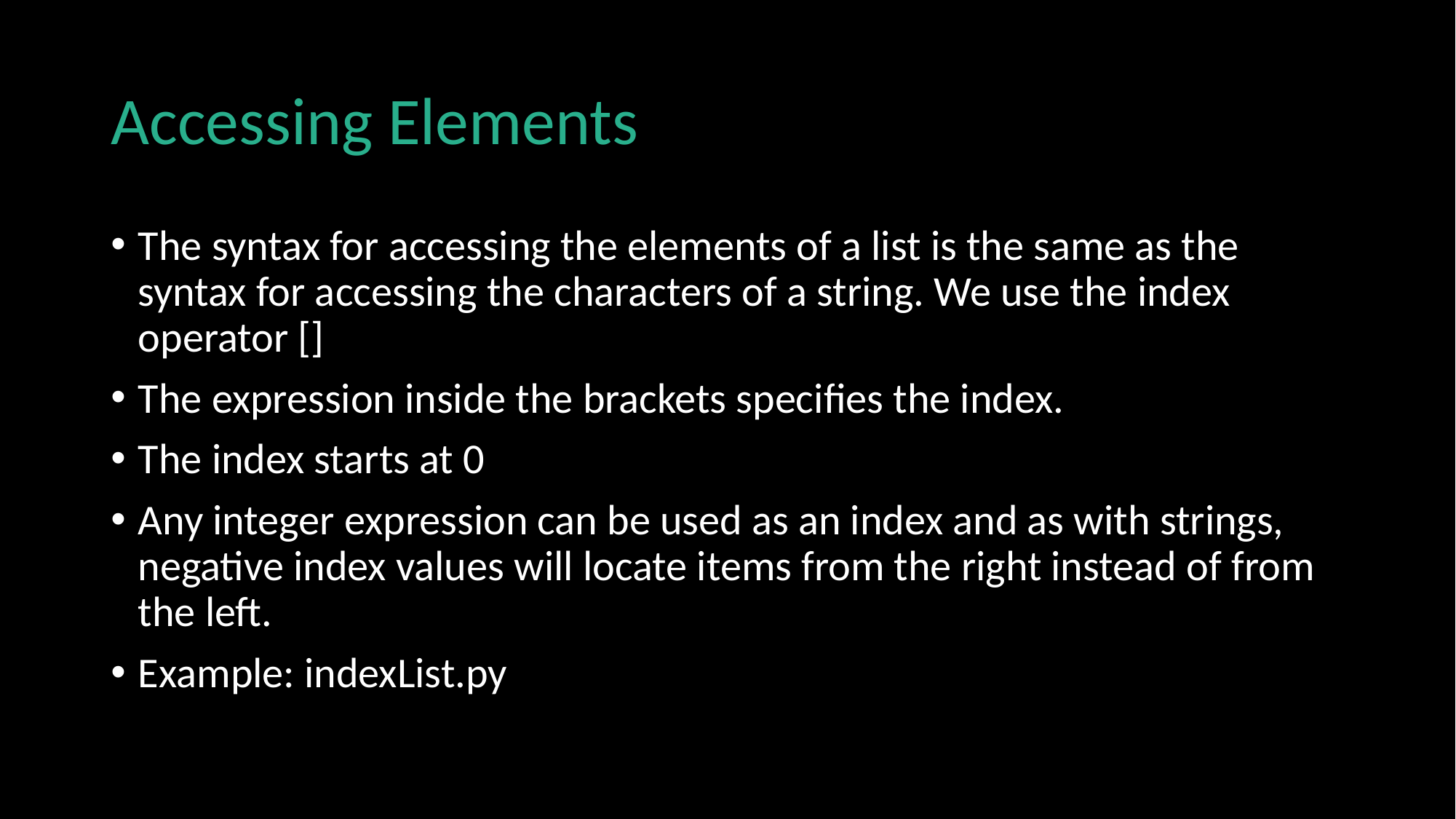

# Accessing Elements
The syntax for accessing the elements of a list is the same as the syntax for accessing the characters of a string. We use the index operator []
The expression inside the brackets specifies the index.
The index starts at 0
Any integer expression can be used as an index and as with strings, negative index values will locate items from the right instead of from the left.
Example: indexList.py